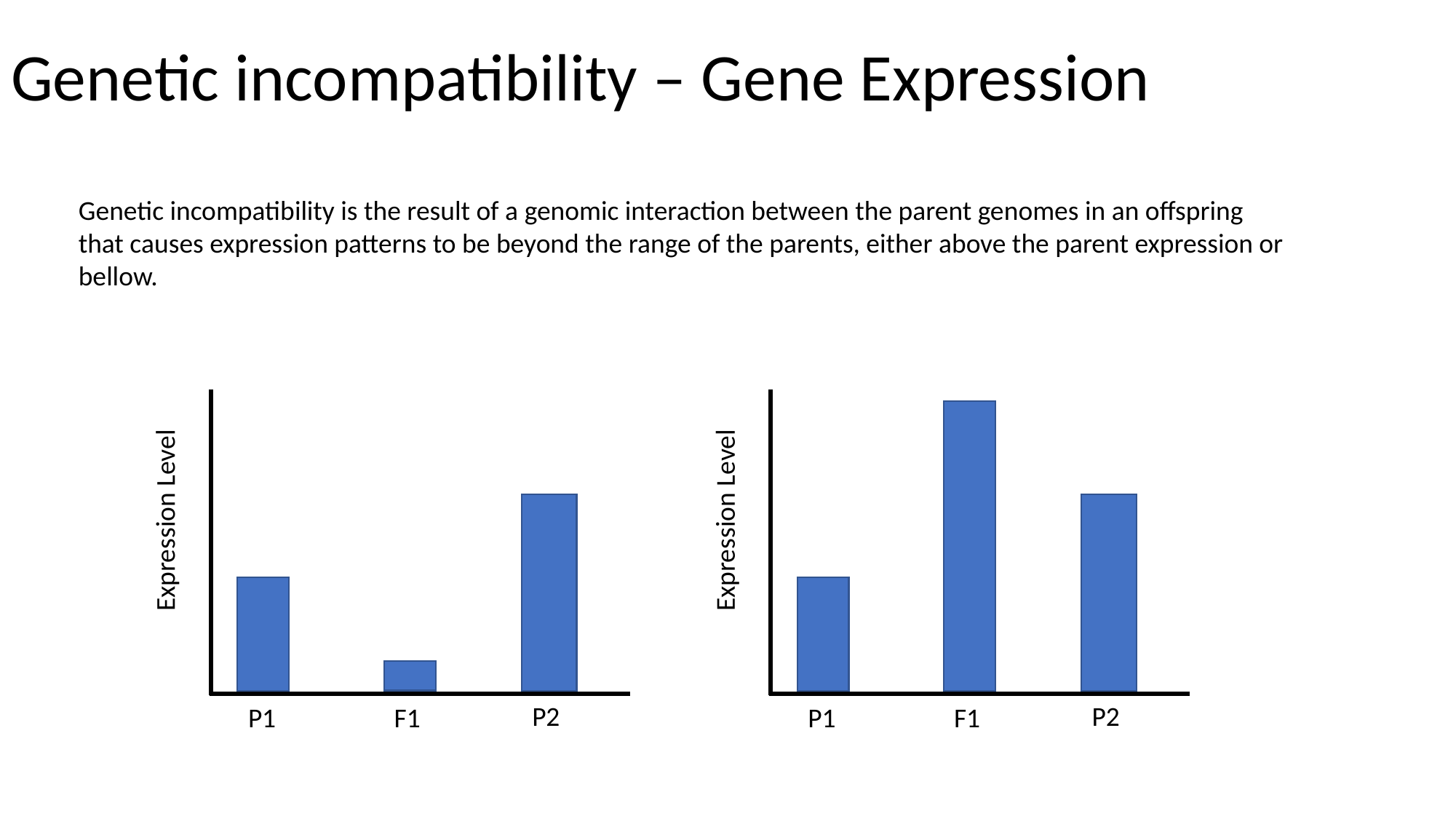

# Genetic incompatibility – Gene Expression
Genetic incompatibility is the result of a genomic interaction between the parent genomes in an offspring that causes expression patterns to be beyond the range of the parents, either above the parent expression or bellow.

Expression Level
Expression Level

P2
P2
P1
F1
P1
F1